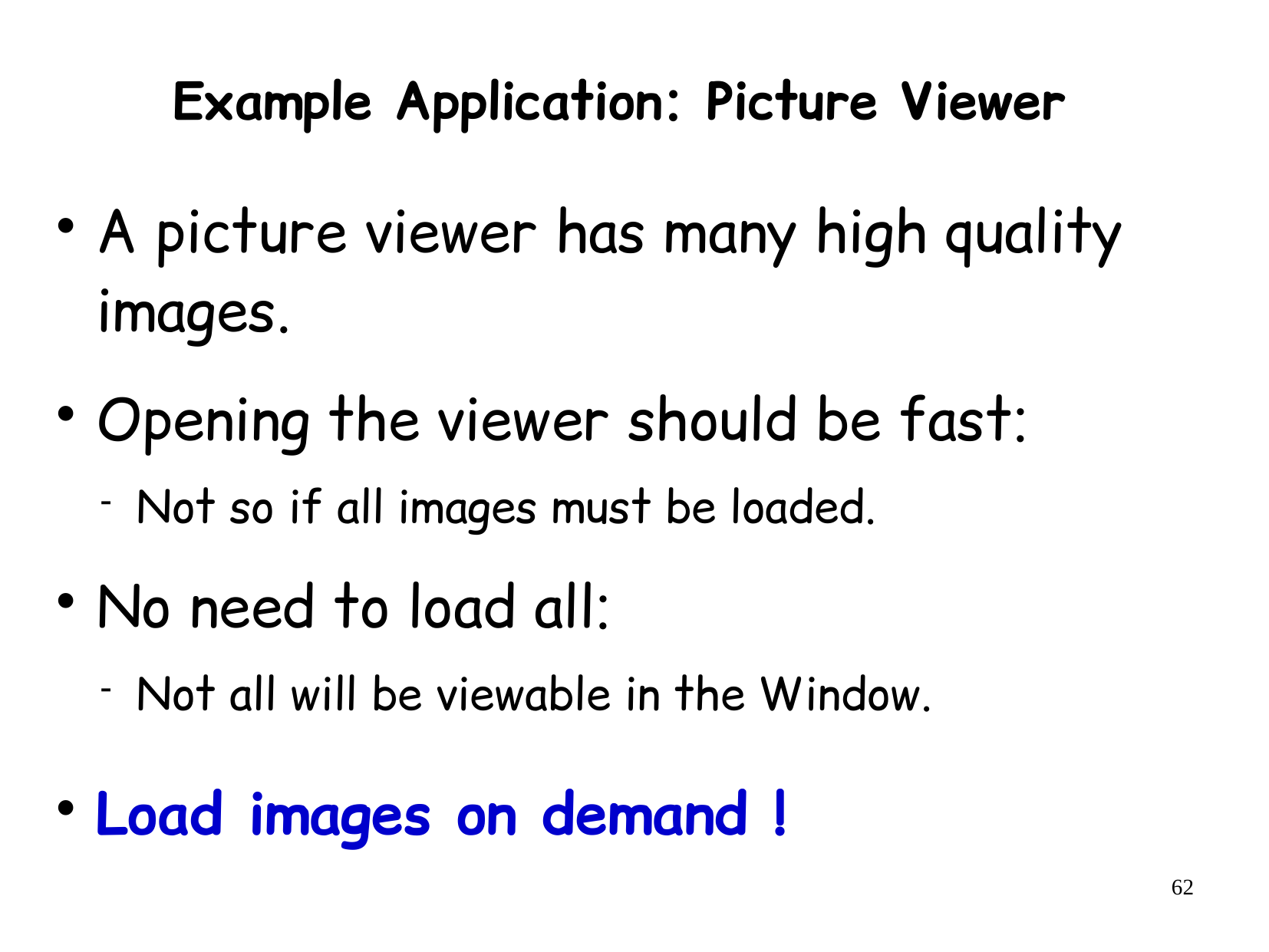

Example Application: Picture Viewer
A picture viewer has many high quality images.
Opening the viewer should be fast:
Not so if all images must be loaded.
No need to load all:
Not all will be viewable in the Window.
Load images on demand !